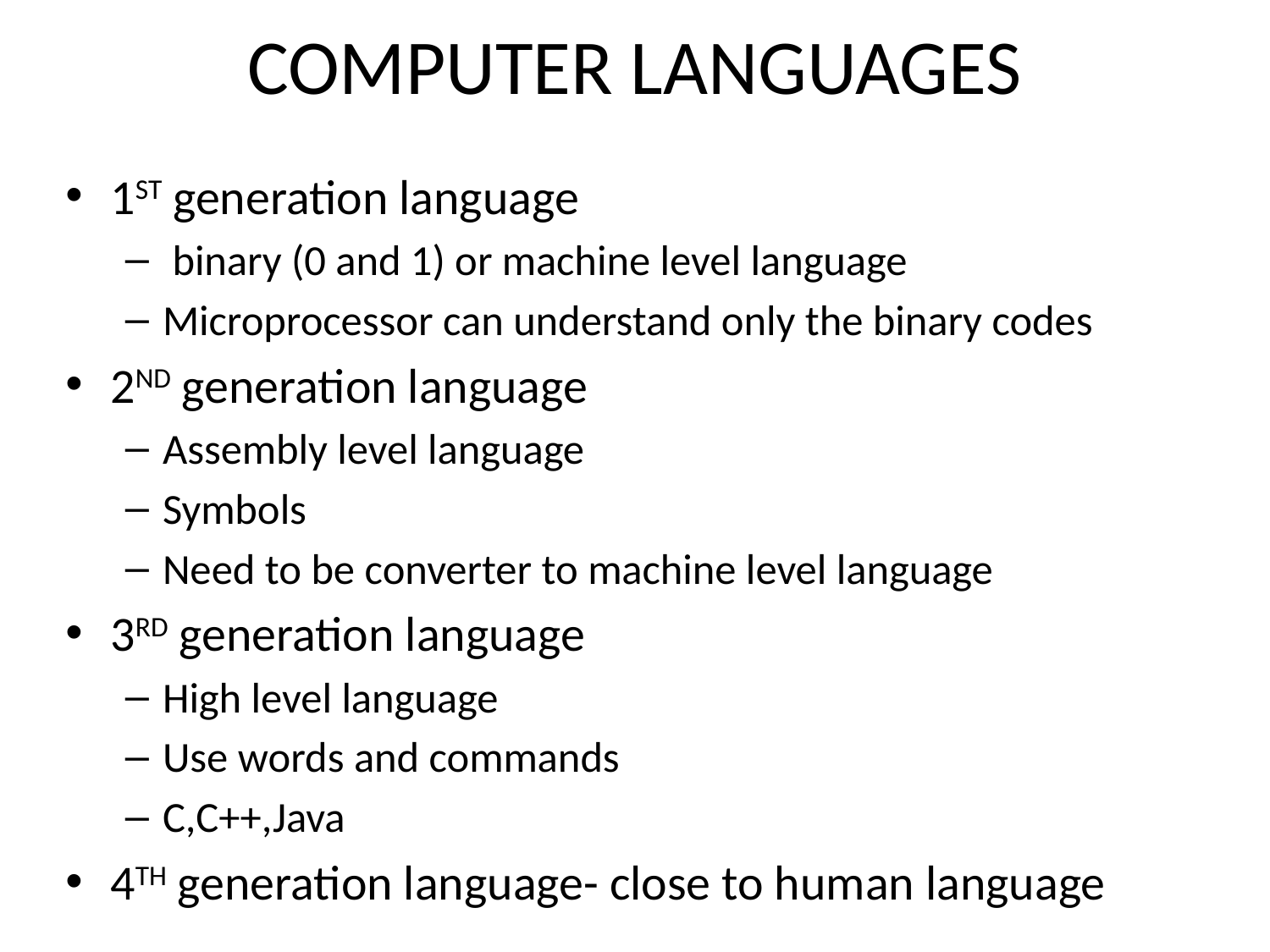

# COMPUTER LANGUAGES
1ST generation language
 binary (0 and 1) or machine level language
Microprocessor can understand only the binary codes
2ND generation language
Assembly level language
Symbols
Need to be converter to machine level language
3RD generation language
High level language
Use words and commands
C,C++,Java
4TH generation language- close to human language